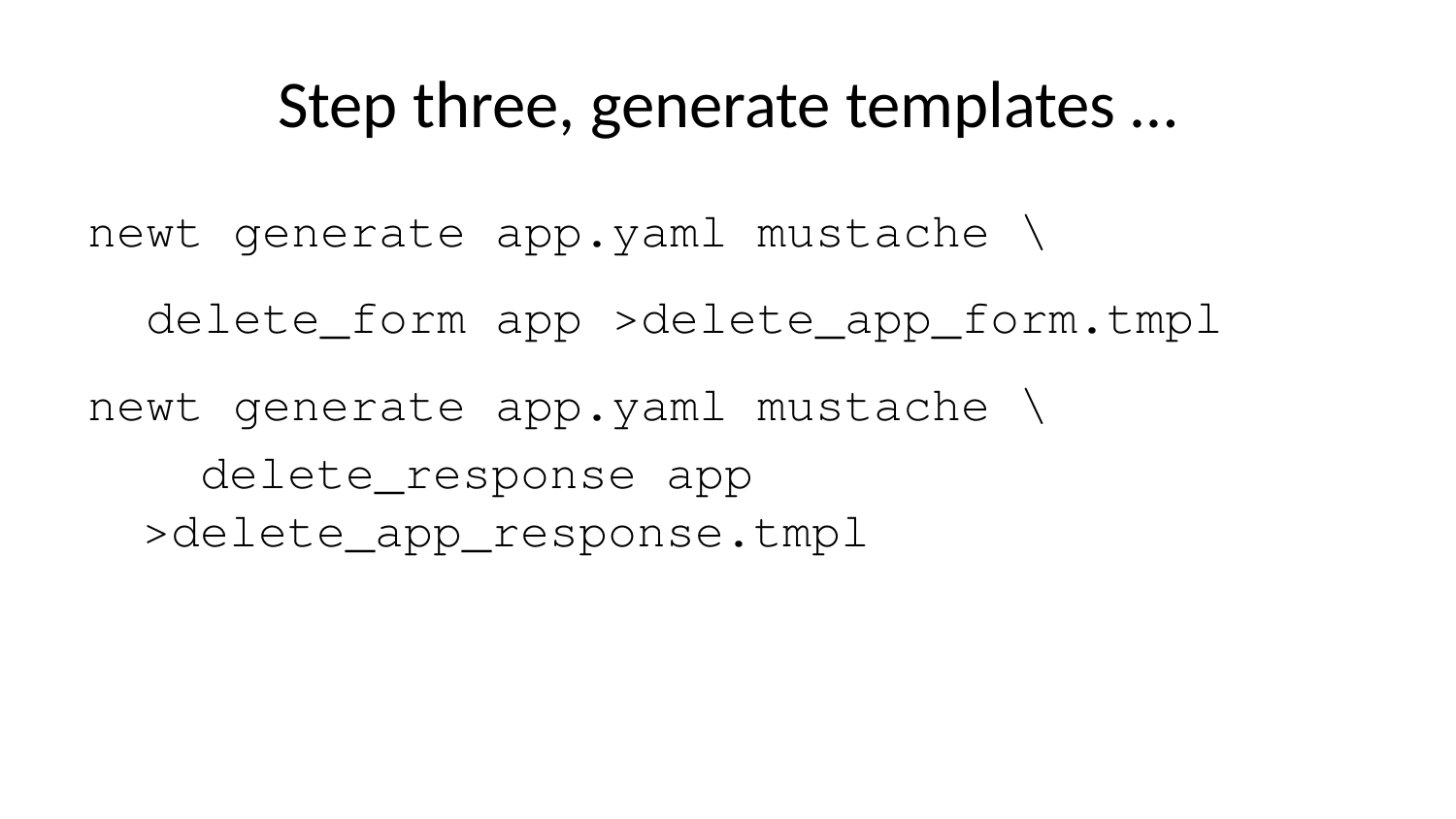

# Step three, generate templates …
newt generate app.yaml mustache \
  delete_form app >delete_app_form.tmpl
newt generate app.yaml mustache \
  delete_response app >delete_app_response.tmpl